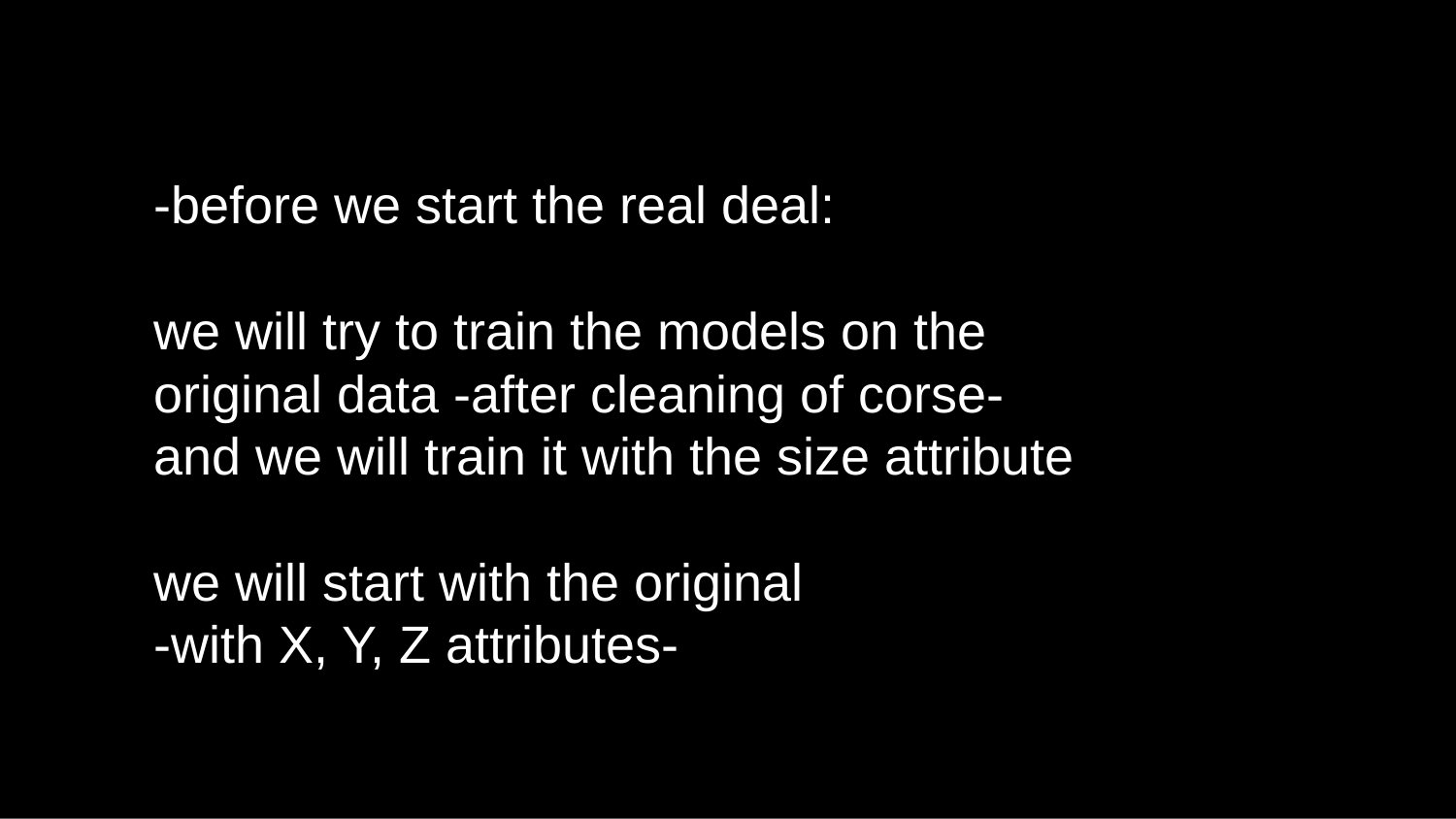

# -before we start the real deal:
we will try to train the models on the
original data -after cleaning of corse-
and we will train it with the size attribute

we will start with the original
-with X, Y, Z attributes-